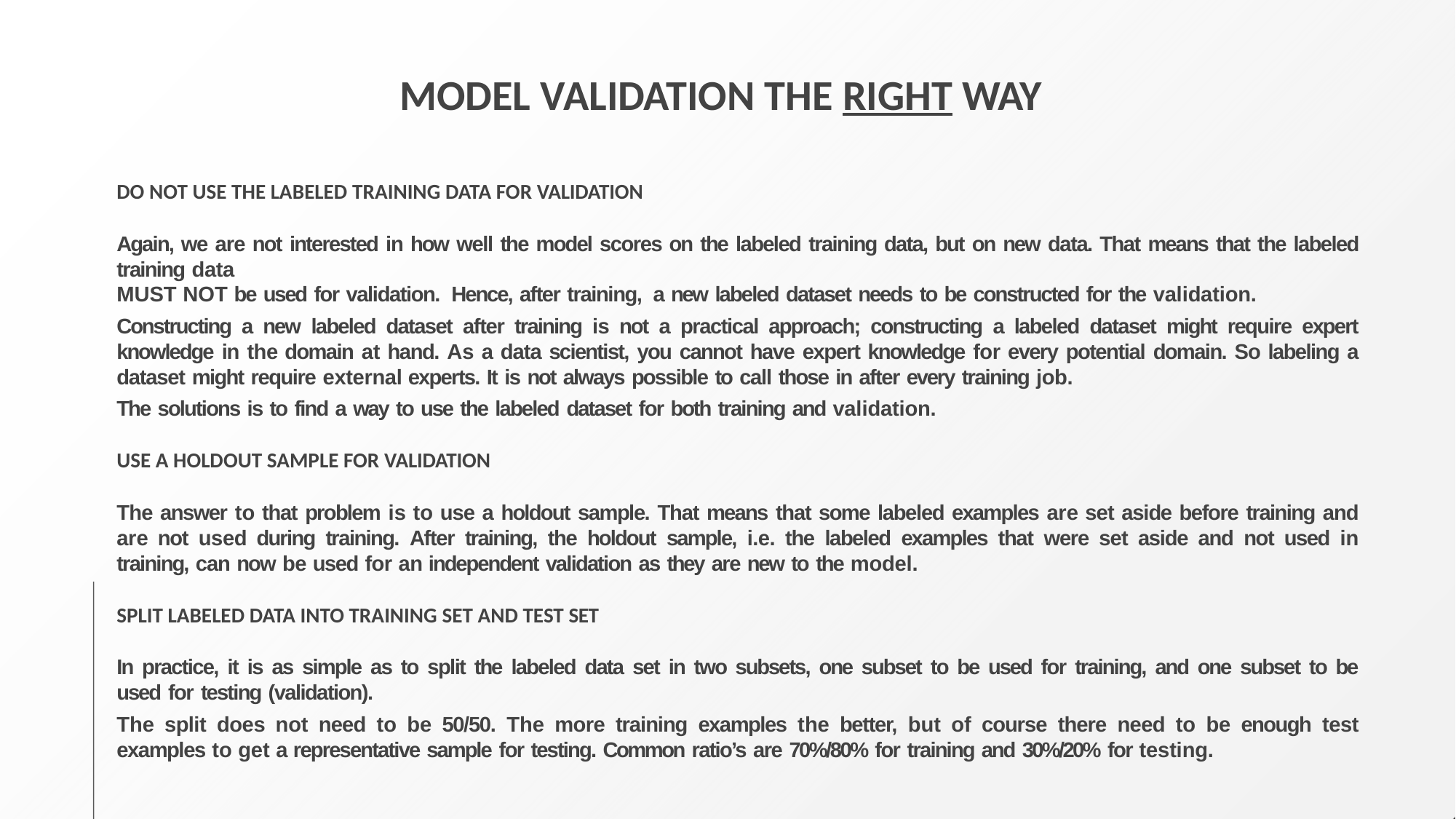

# MODEL VALIDATION THE RIGHT WAY
DO NOT USE THE LABELED TRAINING DATA FOR VALIDATION

Again, we are not interested in how well the model scores on the labeled training data, but on new data. That means that the labeled training data
MUST NOT be used for validation. Hence, after training, a new labeled dataset needs to be constructed for the validation.
Constructing a new labeled dataset after training is not a practical approach; constructing a labeled dataset might require expert knowledge in the domain at hand. As a data scientist, you cannot have expert knowledge for every potential domain. So labeling a dataset might require external experts. It is not always possible to call those in after every training job.
The solutions is to find a way to use the labeled dataset for both training and validation.

USE A HOLDOUT SAMPLE FOR VALIDATION

The answer to that problem is to use a holdout sample. That means that some labeled examples are set aside before training and are not used during training. After training, the holdout sample, i.e. the labeled examples that were set aside and not used in training, can now be used for an independent validation as they are new to the model.

SPLIT LABELED DATA INTO TRAINING SET AND TEST SET

In practice, it is as simple as to split the labeled data set in two subsets, one subset to be used for training, and one subset to be used for testing (validation).
The split does not need to be 50/50. The more training examples the better, but of course there need to be enough test examples to get a representative sample for testing. Common ratio’s are 70%/80% for training and 30%/20% for testing.